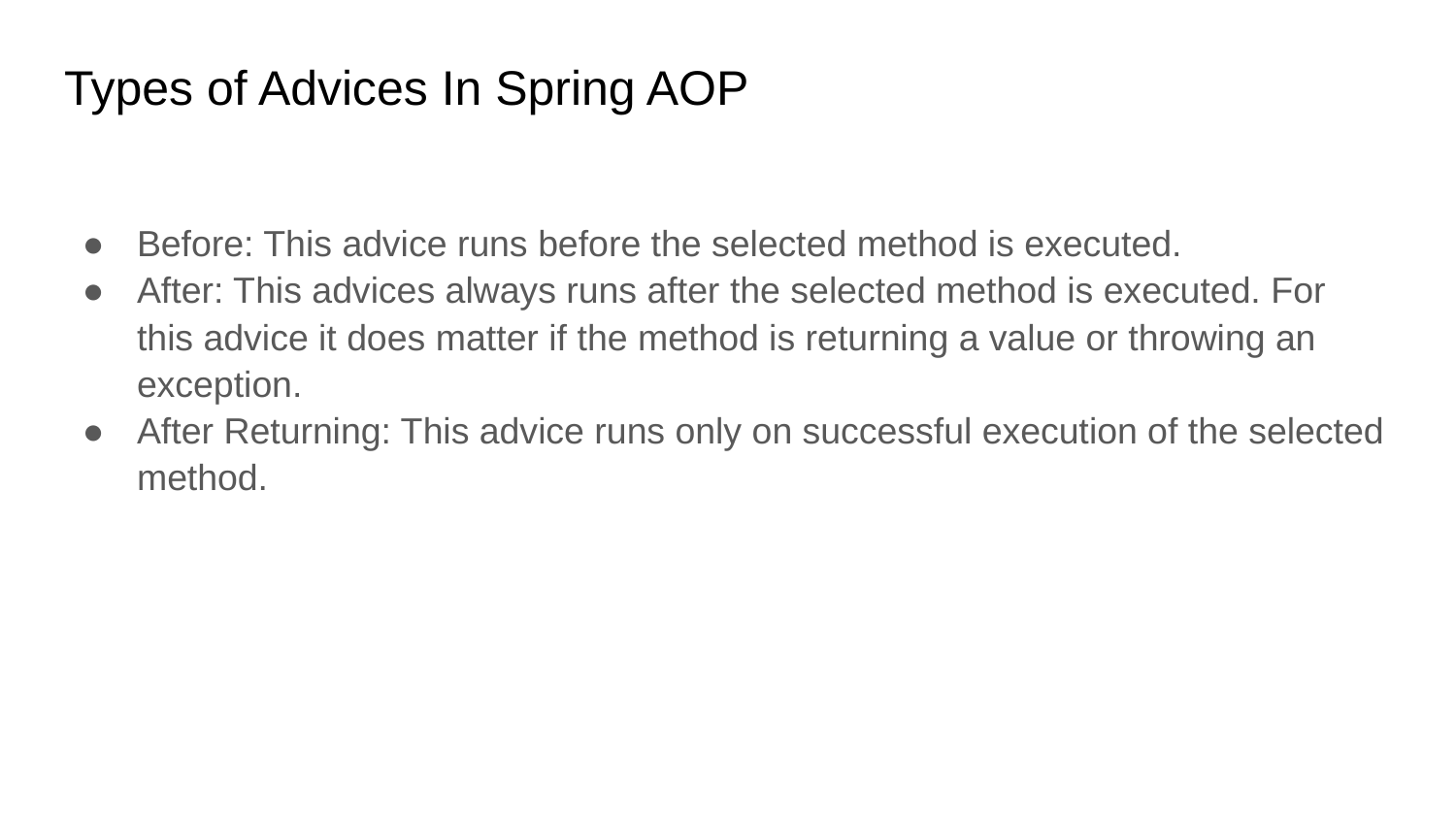

# Types of Advices In Spring AOP
Before: This advice runs before the selected method is executed.
After: This advices always runs after the selected method is executed. For this advice it does matter if the method is returning a value or throwing an exception.
After Returning: This advice runs only on successful execution of the selected method.